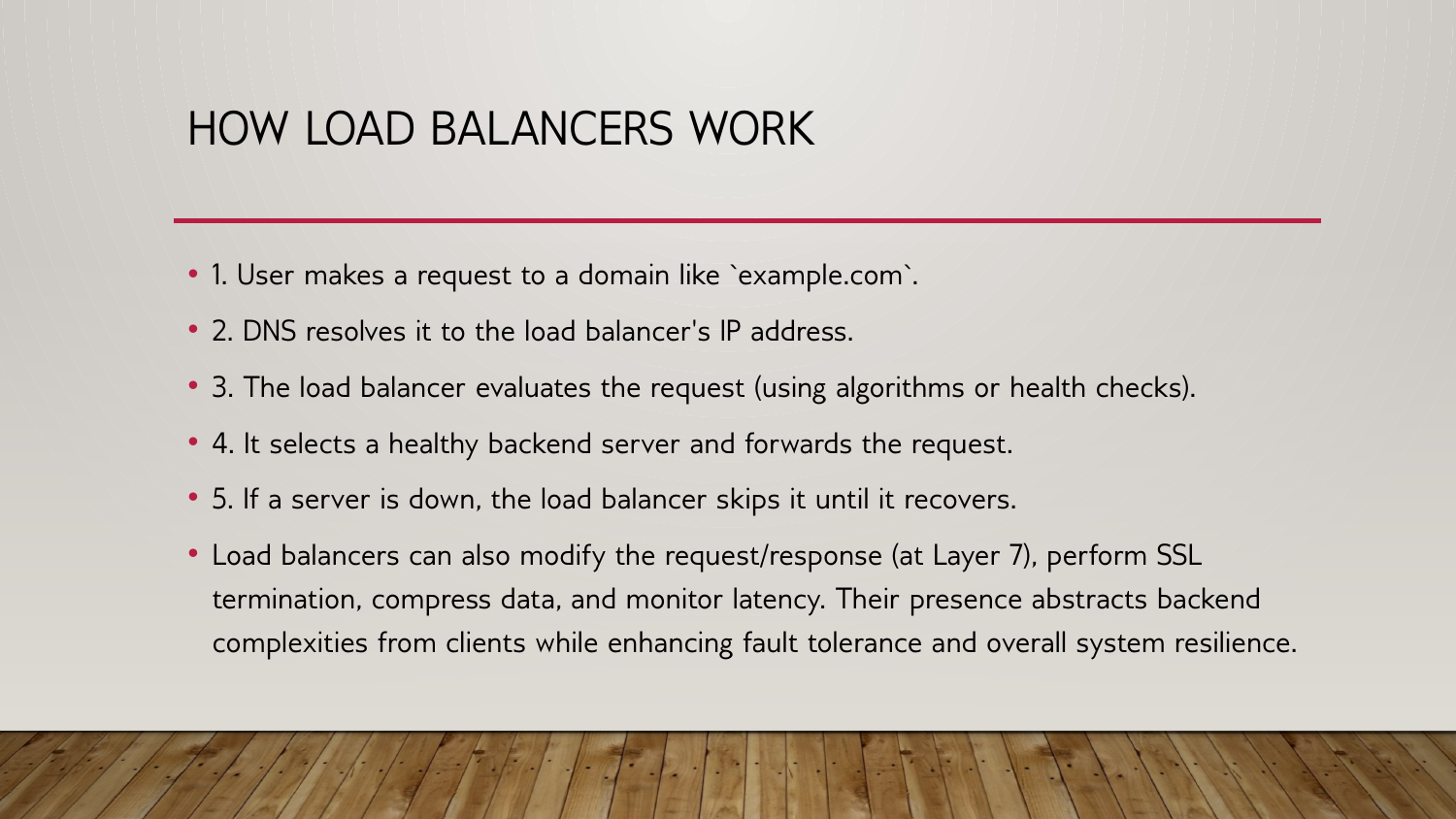

# How Load Balancers Work
1. User makes a request to a domain like `example.com`.
2. DNS resolves it to the load balancer's IP address.
3. The load balancer evaluates the request (using algorithms or health checks).
4. It selects a healthy backend server and forwards the request.
5. If a server is down, the load balancer skips it until it recovers.
Load balancers can also modify the request/response (at Layer 7), perform SSL termination, compress data, and monitor latency. Their presence abstracts backend complexities from clients while enhancing fault tolerance and overall system resilience.